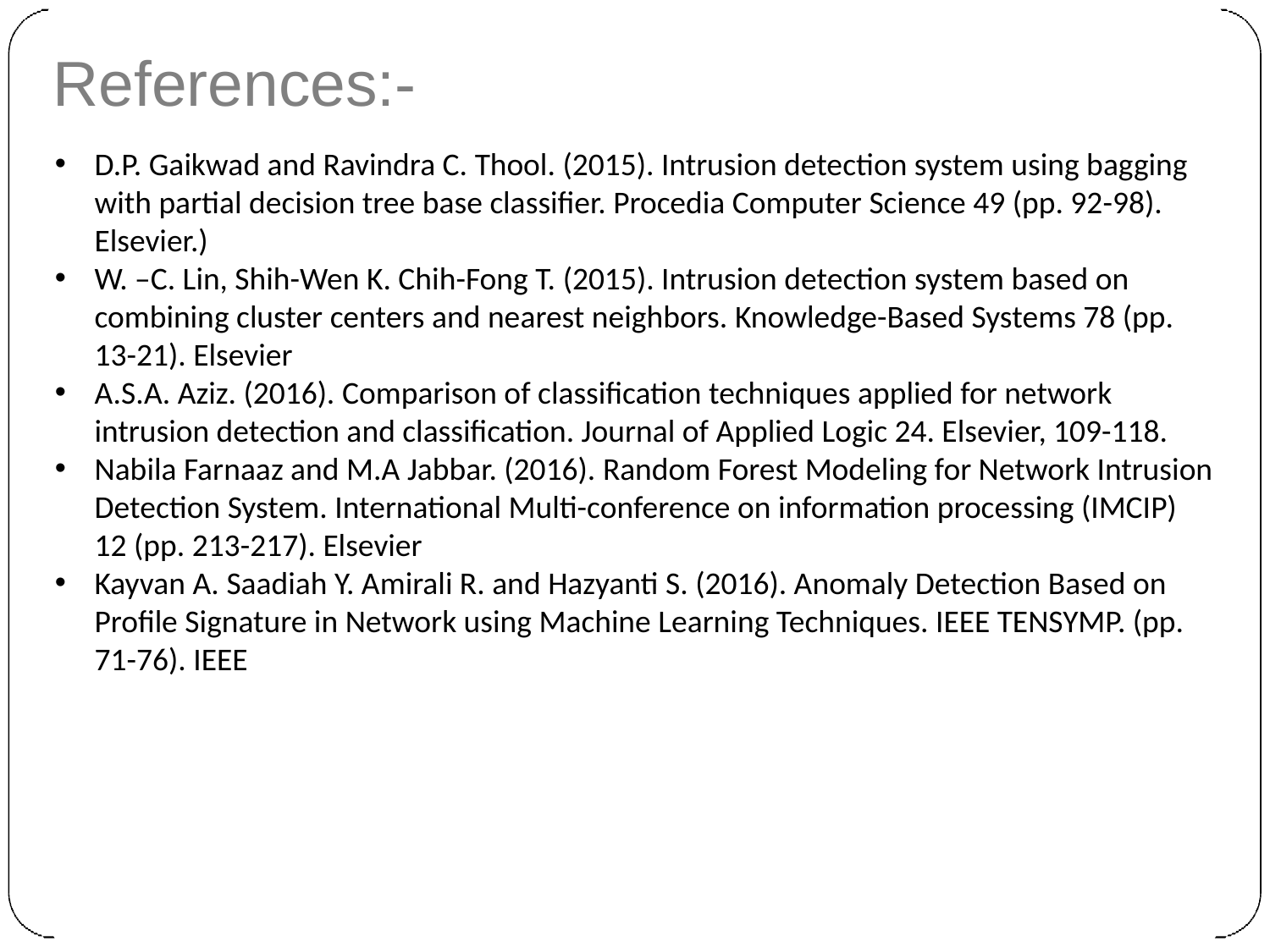

# References:-
D.P. Gaikwad and Ravindra C. Thool. (2015). Intrusion detection system using bagging with partial decision tree base classifier. Procedia Computer Science 49 (pp. 92-98). Elsevier.)
W. –C. Lin, Shih-Wen K. Chih-Fong T. (2015). Intrusion detection system based on combining cluster centers and nearest neighbors. Knowledge-Based Systems 78 (pp. 13-21). Elsevier
A.S.A. Aziz. (2016). Comparison of classification techniques applied for network intrusion detection and classification. Journal of Applied Logic 24. Elsevier, 109-118.
Nabila Farnaaz and M.A Jabbar. (2016). Random Forest Modeling for Network Intrusion Detection System. International Multi-conference on information processing (IMCIP) 12 (pp. 213-217). Elsevier
Kayvan A. Saadiah Y. Amirali R. and Hazyanti S. (2016). Anomaly Detection Based on Profile Signature in Network using Machine Learning Techniques. IEEE TENSYMP. (pp. 71-76). IEEE